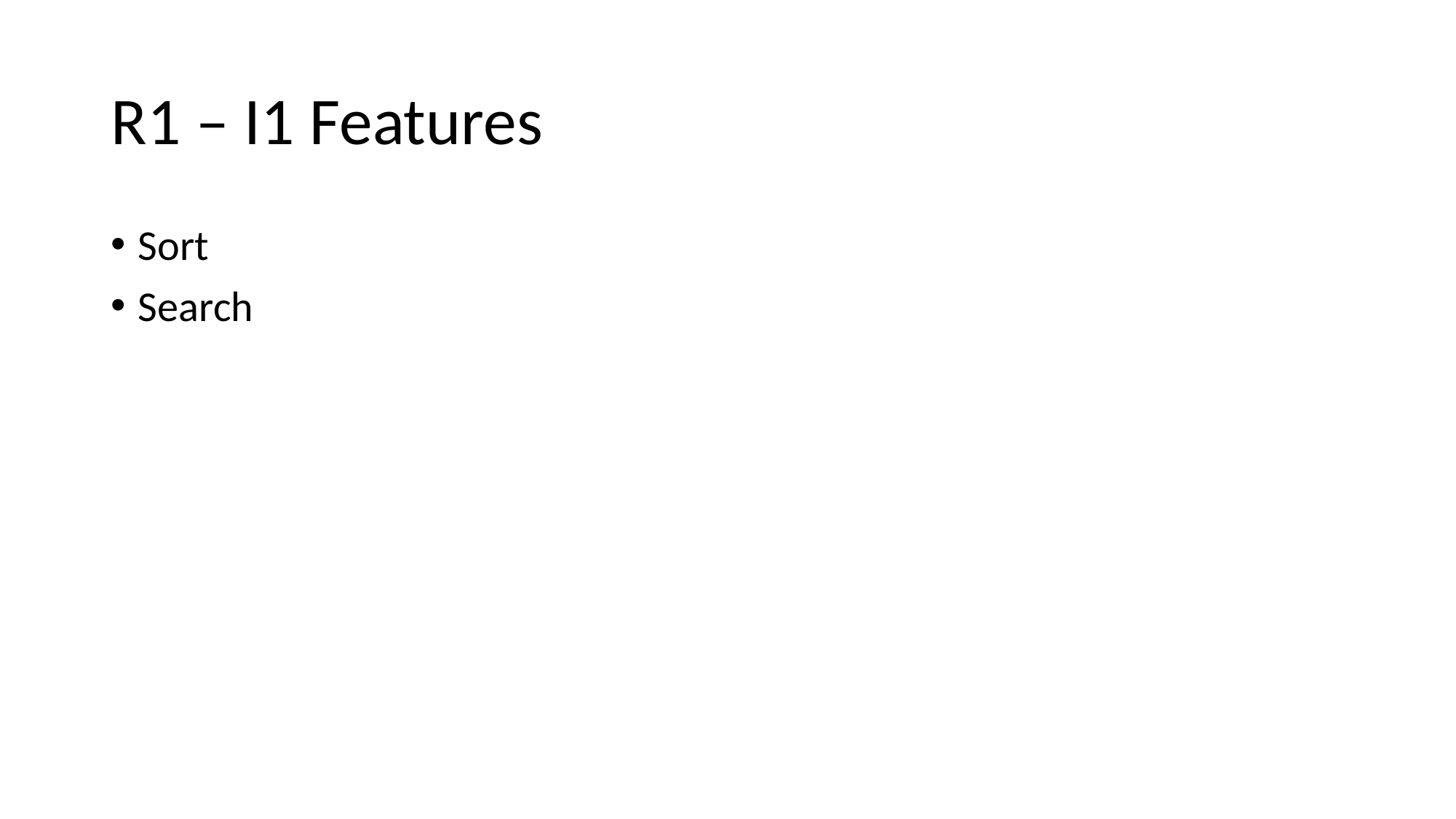

# R1 – I1 Features
Sort
Search